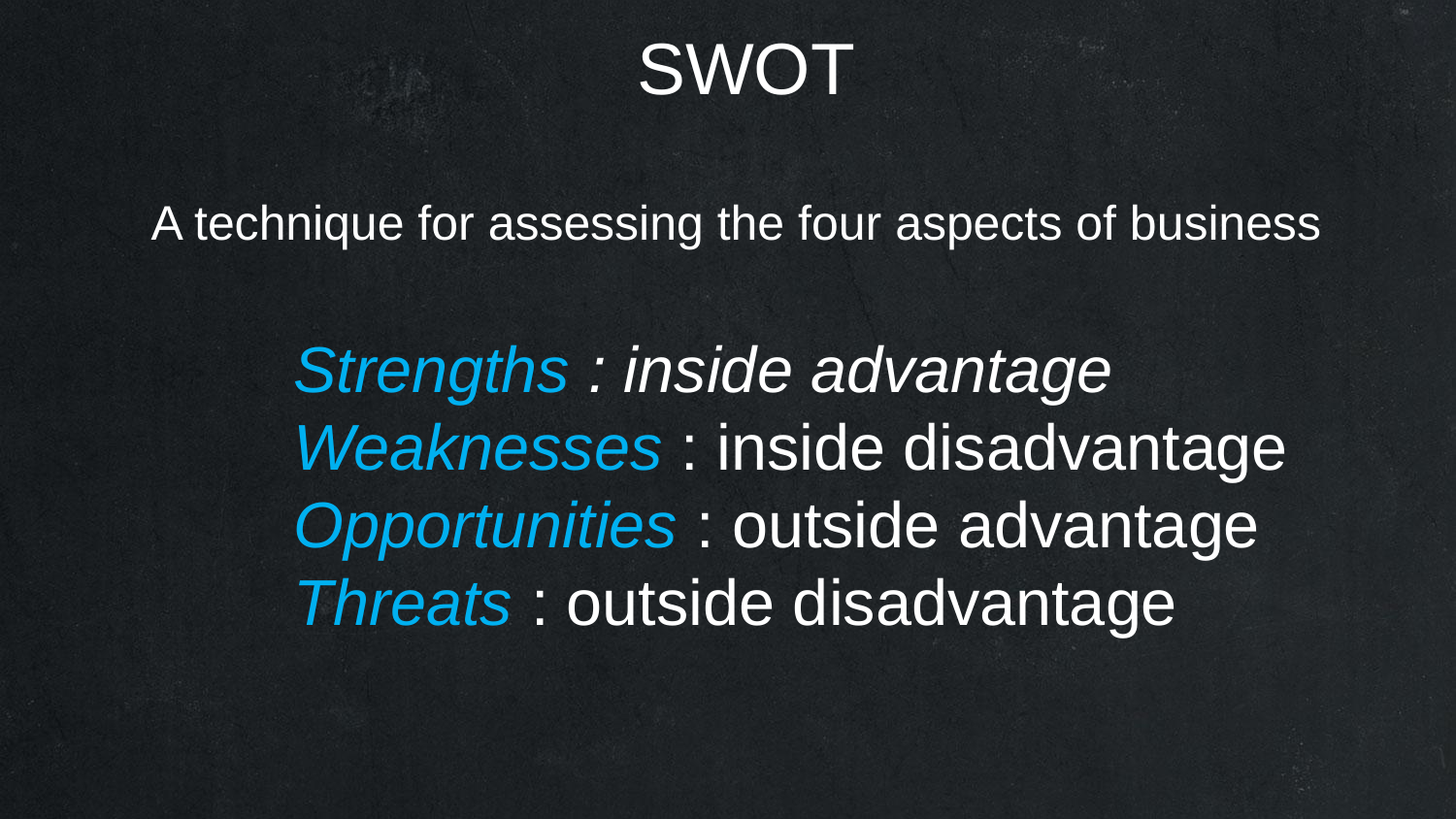

SWOT
A technique for assessing the four aspects of business

Strengths : inside advantage
Weaknesses : inside disadvantage
Opportunities : outside advantage
Threats : outside disadvantage